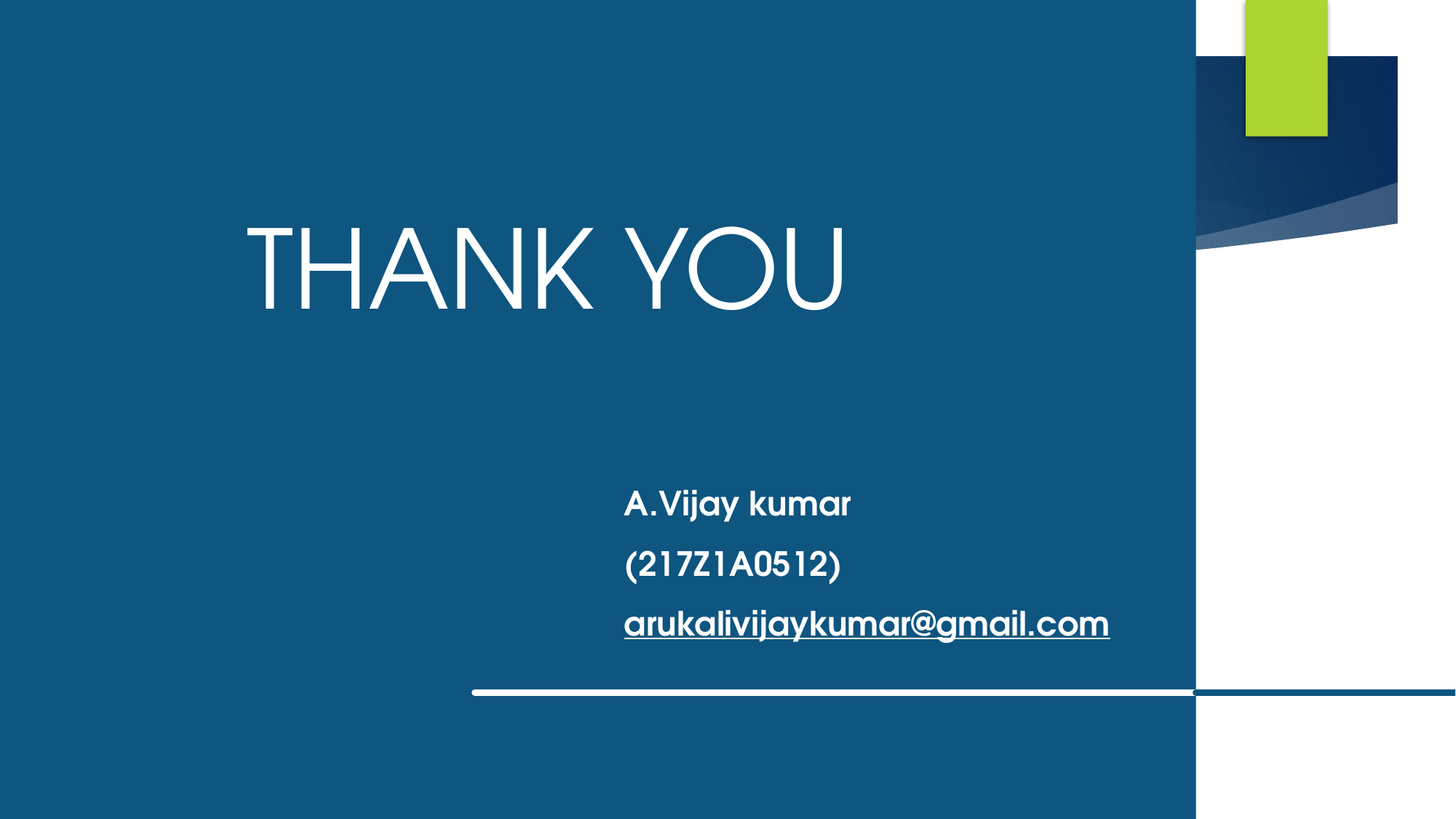

# Thank You
A.Vijay kumar
(217Z1A0512)
arukalivijaykumar@gmail.com